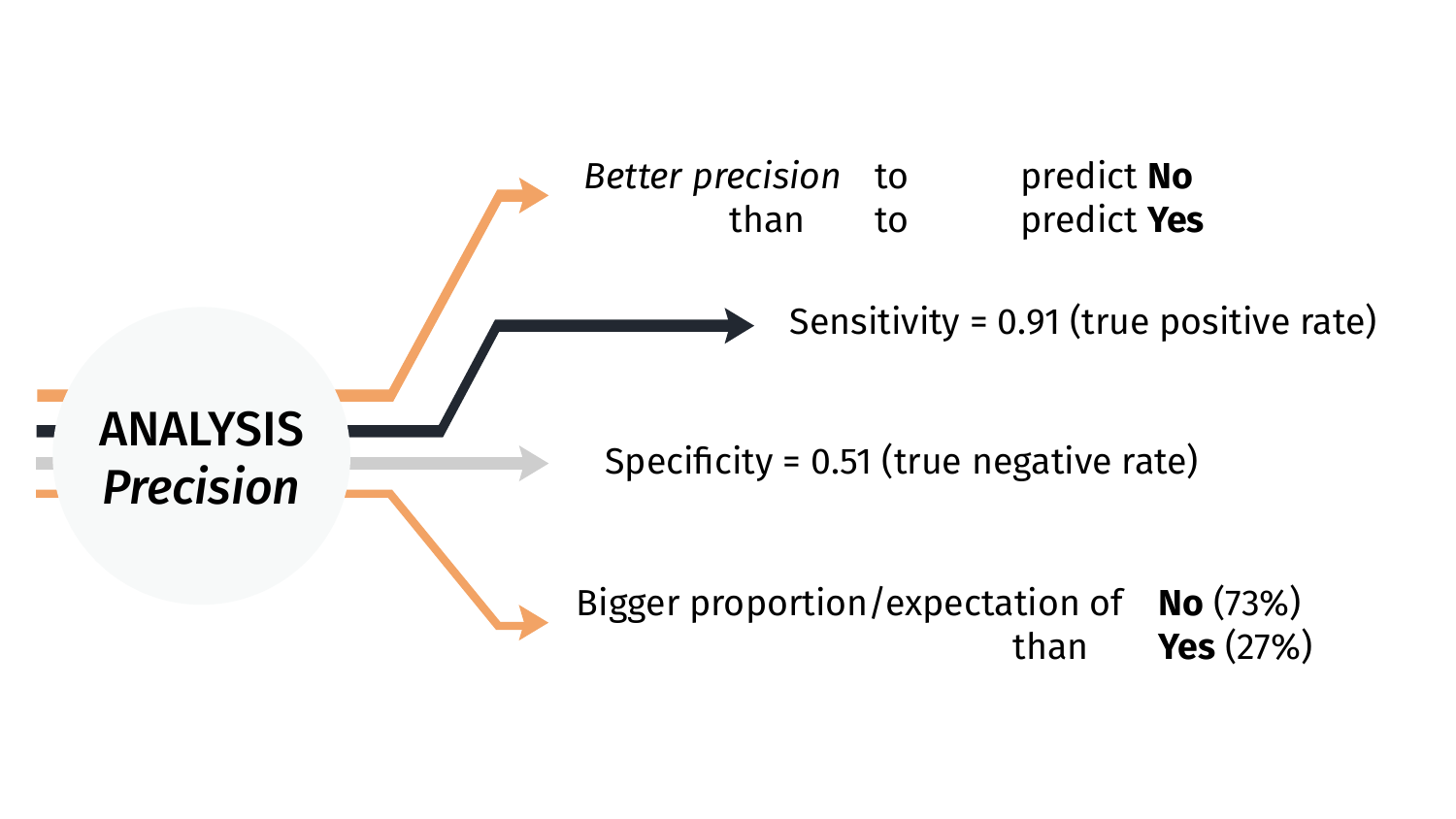

Better precision	to 	predict No
	than 	to 	predict Yes

Sensitivity = 0.91 (true positive rate)
ANALYSIS Precision
Specificity = 0.51 (true negative rate)
Bigger proportion/expectation of 	No (73%)
			than 	Yes (27%)